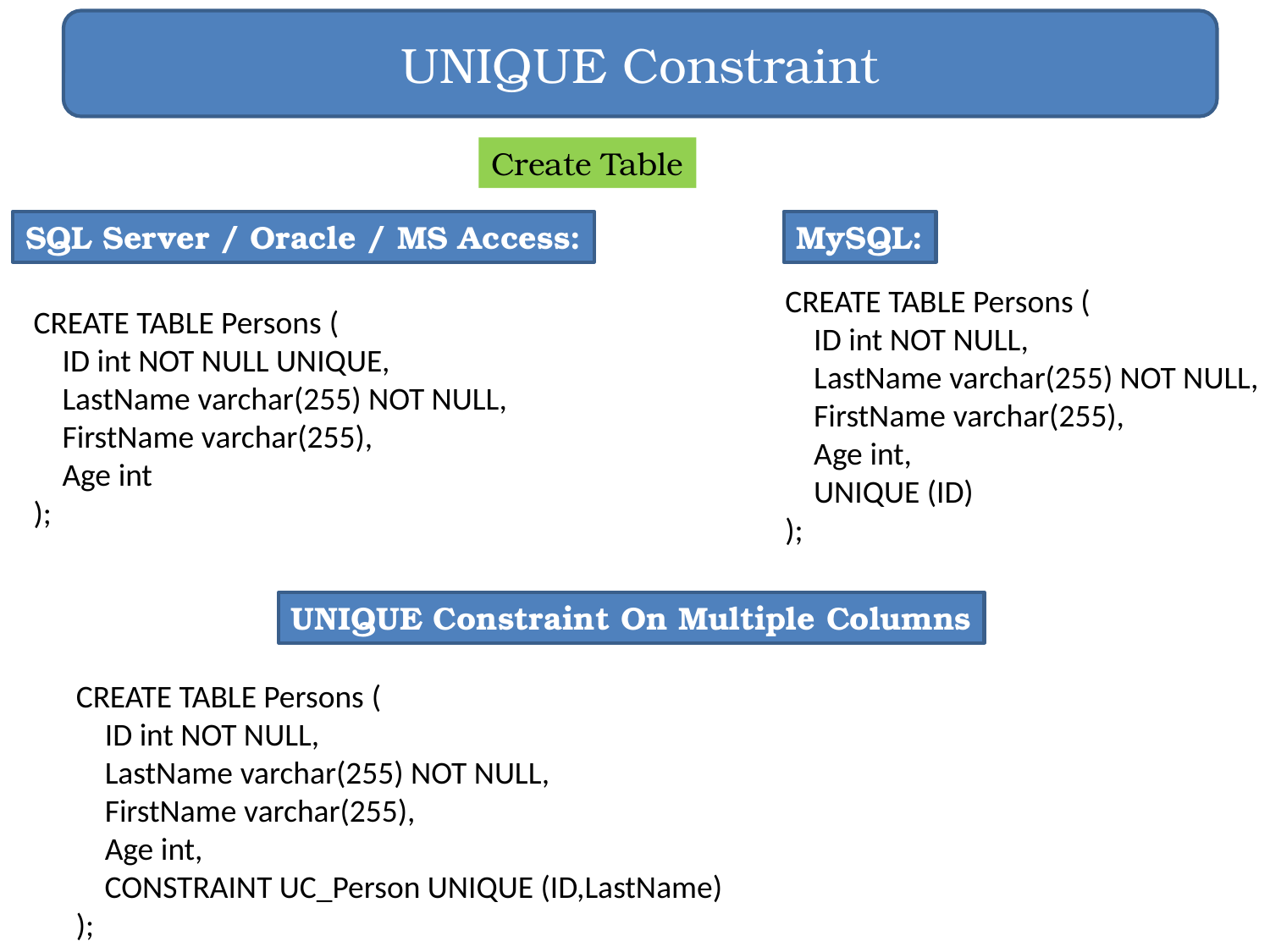

UNIQUE Constraint

Create Table
SQL Server / Oracle / MS Access:
MySQL:
CREATE TABLE Persons (
    ID int NOT NULL,
    LastName varchar(255) NOT NULL,
    FirstName varchar(255),
    Age int,
    UNIQUE (ID)
);
CREATE TABLE Persons (
    ID int NOT NULL UNIQUE,
    LastName varchar(255) NOT NULL,
    FirstName varchar(255),
    Age int
);
UNIQUE Constraint On Multiple Columns
CREATE TABLE Persons (
    ID int NOT NULL,
    LastName varchar(255) NOT NULL,
    FirstName varchar(255),
    Age int,
    CONSTRAINT UC_Person UNIQUE (ID,LastName)
);